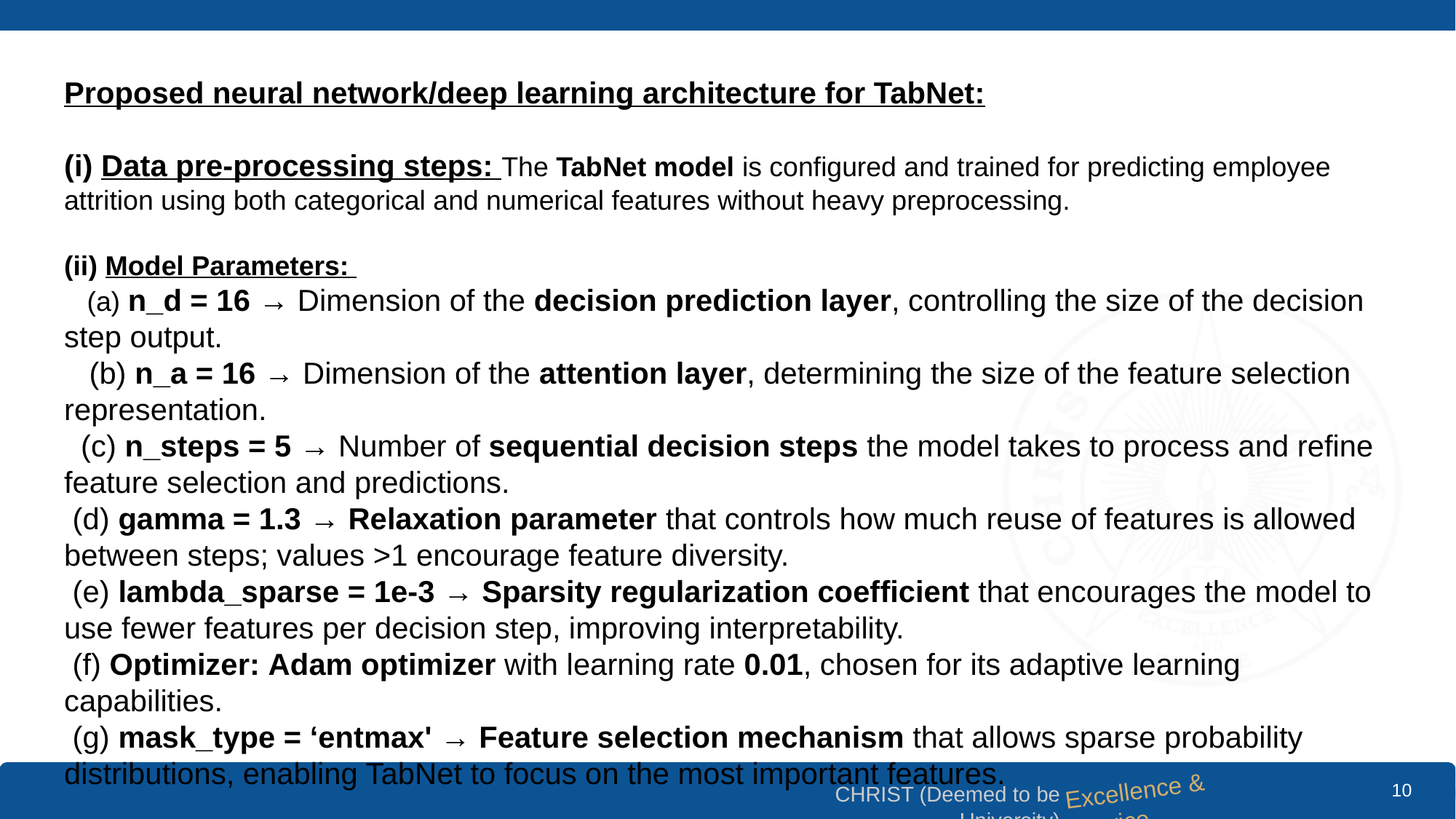

# Proposed neural network/deep learning architecture for TabNet: (i) Data pre-processing steps: The TabNet model is configured and trained for predicting employee attrition using both categorical and numerical features without heavy preprocessing. (ii) Model Parameters: (a) n_d = 16 → Dimension of the decision prediction layer, controlling the size of the decision step output. (b) n_a = 16 → Dimension of the attention layer, determining the size of the feature selection representation. (c) n_steps = 5 → Number of sequential decision steps the model takes to process and refine feature selection and predictions. (d) gamma = 1.3 → Relaxation parameter that controls how much reuse of features is allowed between steps; values >1 encourage feature diversity. (e) lambda_sparse = 1e-3 → Sparsity regularization coefficient that encourages the model to use fewer features per decision step, improving interpretability. (f) Optimizer: Adam optimizer with learning rate 0.01, chosen for its adaptive learning capabilities. (g) mask_type = ‘entmax' → Feature selection mechanism that allows sparse probability distributions, enabling TabNet to focus on the most important features.
10